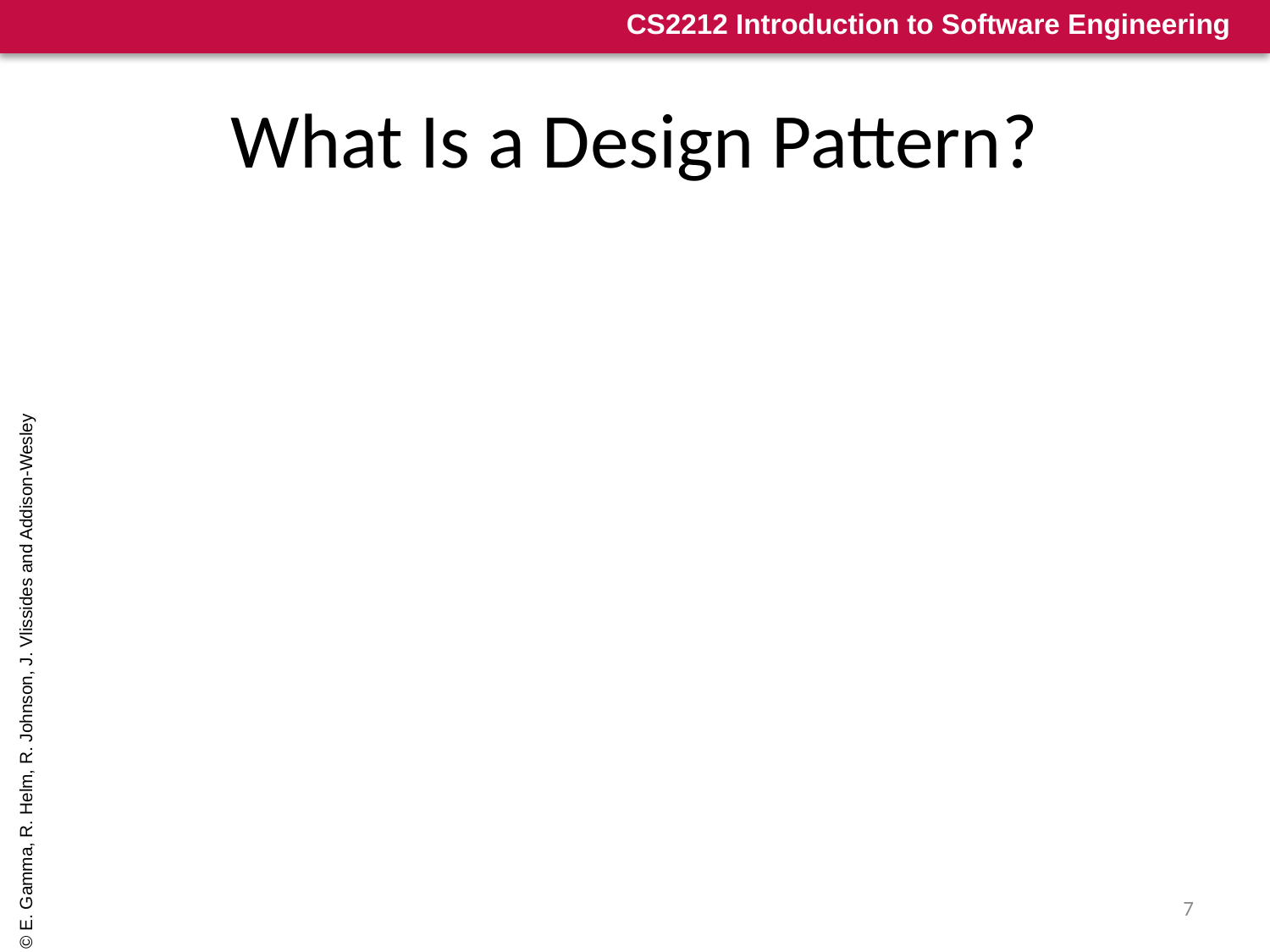

# What Is a Design Pattern?
A design pattern has 4 basic parts:
1. Name
2. Problem
3. Solution
4. Consequences and trade-offs of application
Language- and implementation-independent
A “micro-architecture”
Adjunct to existing methodologies (Unified, OMT, etc.)
No mechanical application
The solution needs to be translated into concrete terms in the application context by the developer
© E. Gamma, R. Helm, R. Johnson, J. Vlissides and Addison-Wesley
7